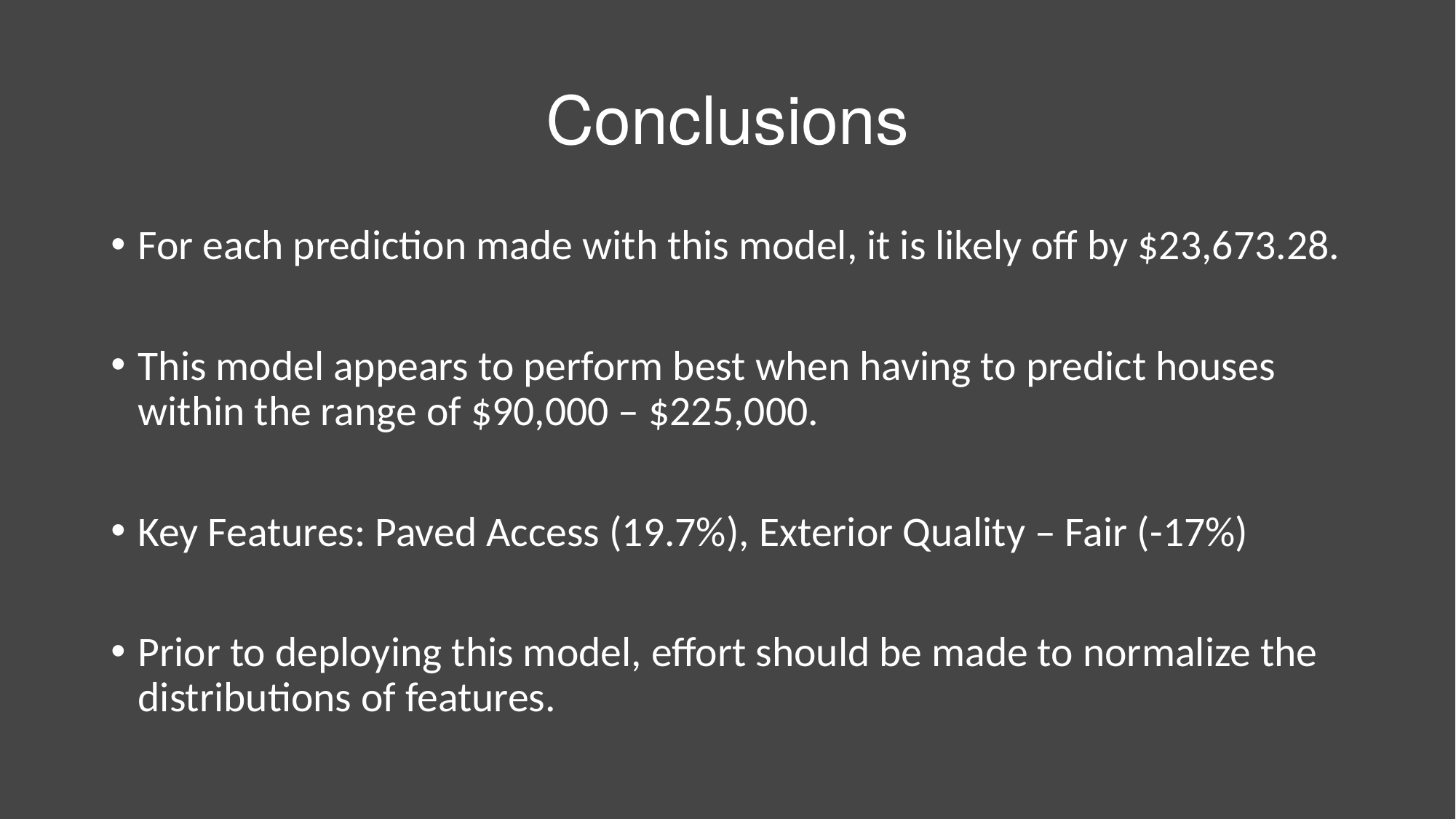

# Conclusions
For each prediction made with this model, it is likely off by $23,673.28.

This model appears to perform best when having to predict houses within the range of $90,000 – $225,000.

Key Features: Paved Access (19.7%), Exterior Quality – Fair (-17%)

Prior to deploying this model, effort should be made to normalize the distributions of features.